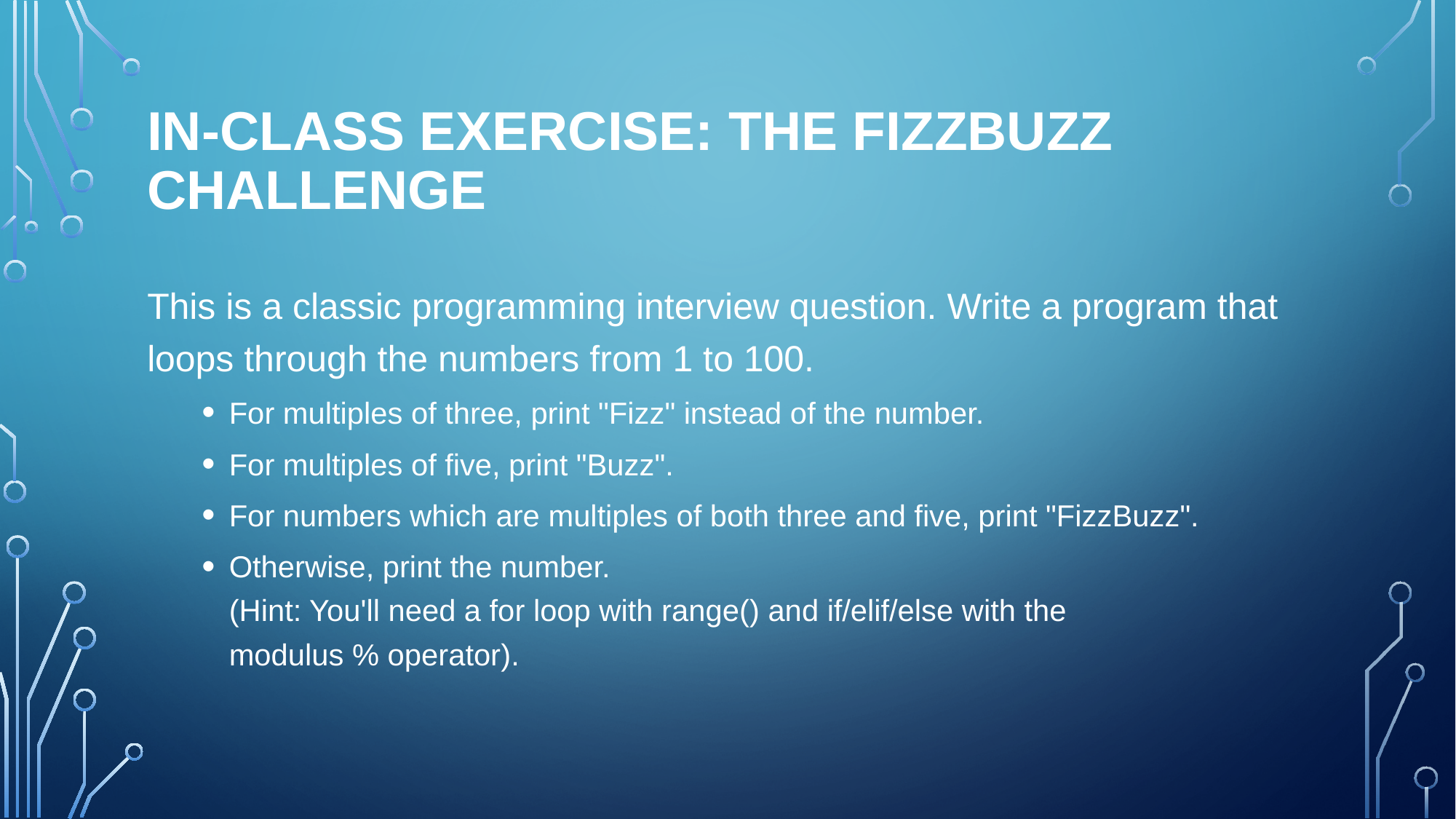

# In-Class Exercise: The FizzBuzz Challenge
This is a classic programming interview question. Write a program that loops through the numbers from 1 to 100.
For multiples of three, print "Fizz" instead of the number.
For multiples of five, print "Buzz".
For numbers which are multiples of both three and five, print "FizzBuzz".
Otherwise, print the number.
(Hint: You'll need a for loop with range() and if/elif/else with the modulus % operator).